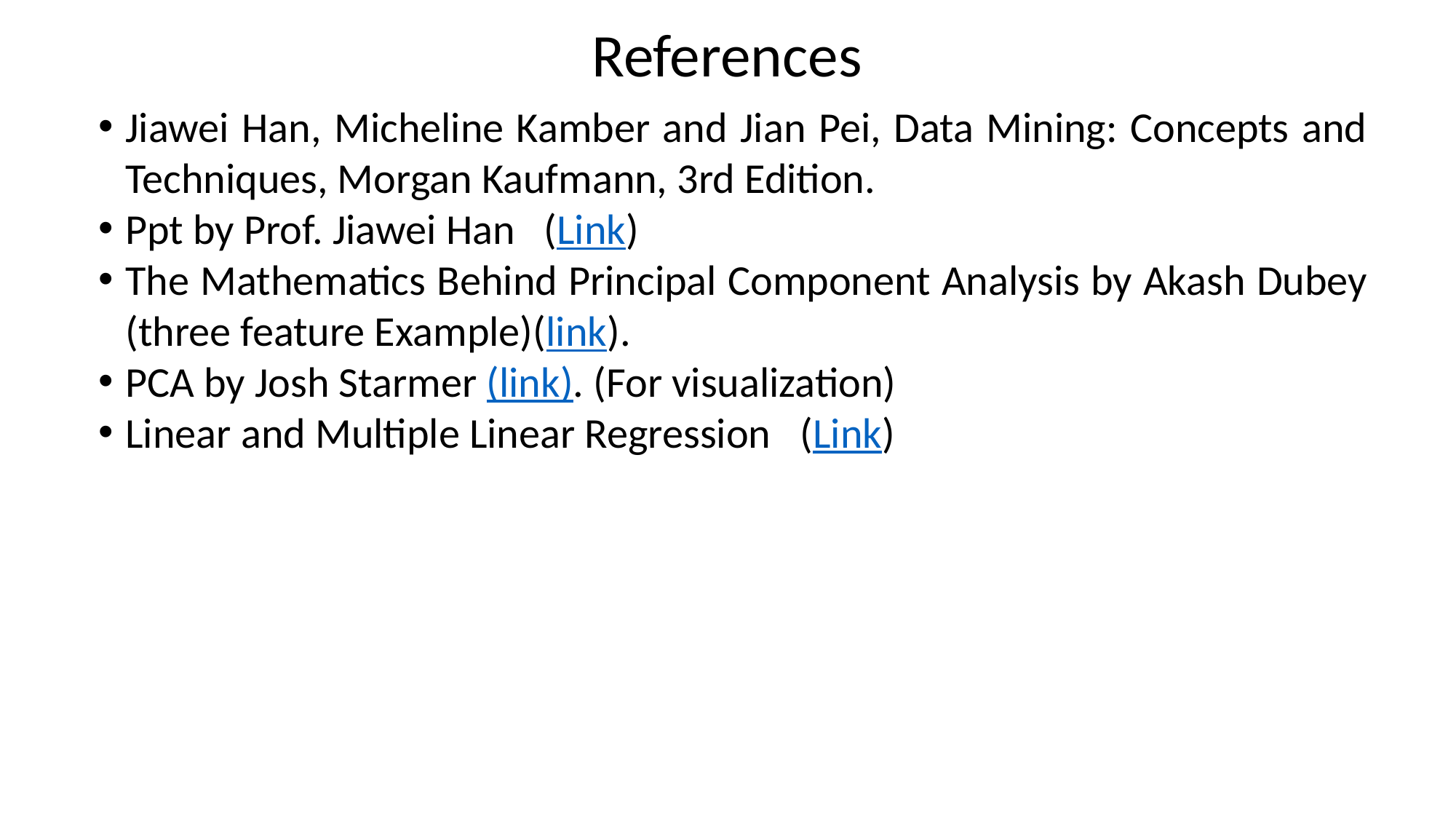

# References
Jiawei Han, Micheline Kamber and Jian Pei, Data Mining: Concepts and Techniques, Morgan Kaufmann, 3rd Edition.
Ppt by Prof. Jiawei Han   (Link)
The Mathematics Behind Principal Component Analysis by Akash Dubey (three feature Example)(link).
PCA by Josh Starmer (link). (For visualization)
Linear and Multiple Linear Regression   (Link)